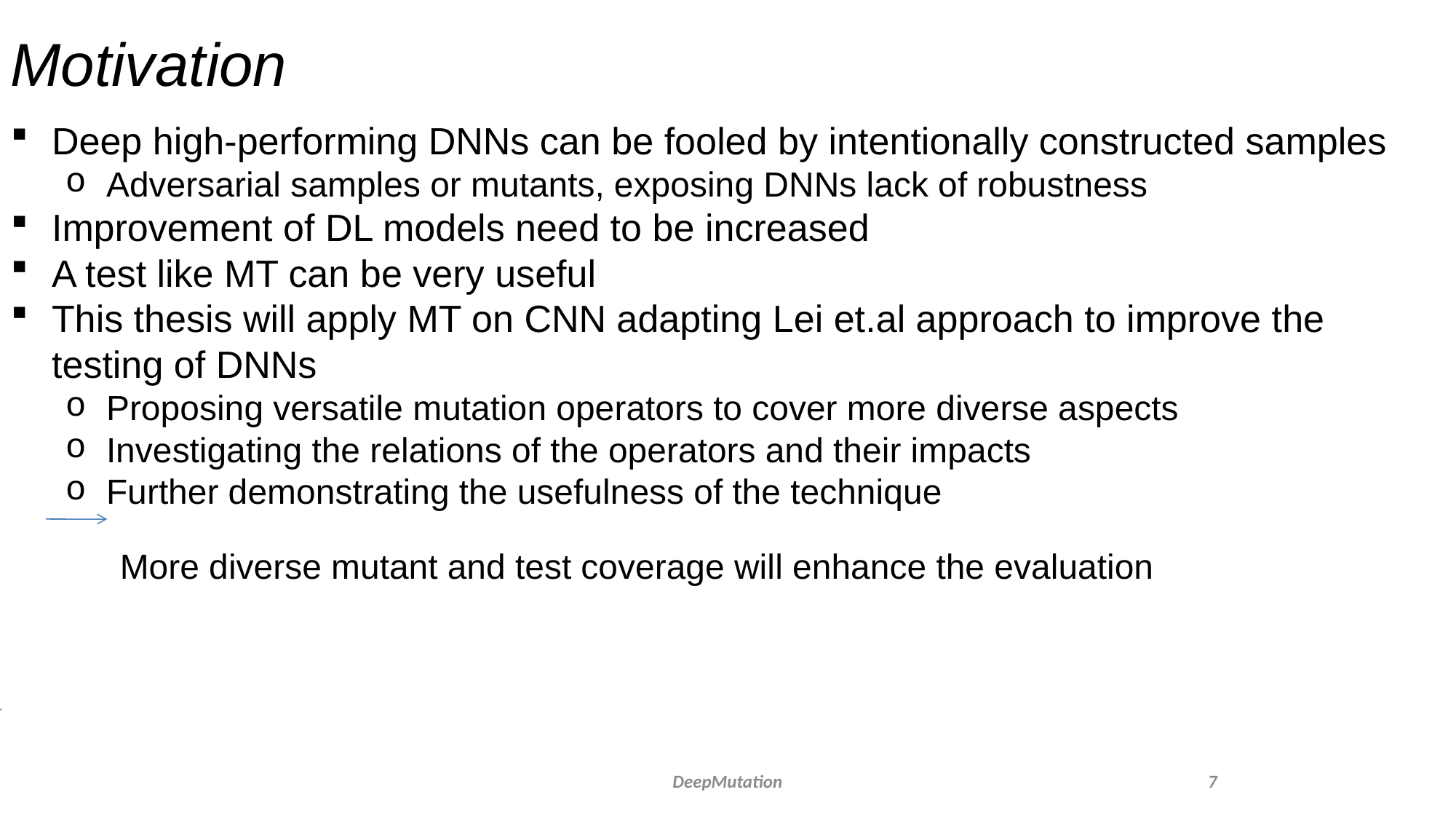

Motivation
Deep high-performing DNNs can be fooled by intentionally constructed samples
Adversarial samples or mutants, exposing DNNs lack of robustness
Improvement of DL models need to be increased
A test like MT can be very useful
This thesis will apply MT on CNN adapting Lei et.al approach to improve the testing of DNNs
Proposing versatile mutation operators to cover more diverse aspects
Investigating the relations of the operators and their impacts
Further demonstrating the usefulness of the technique

	More diverse mutant and test coverage will enhance the evaluation

DeepMutation
7